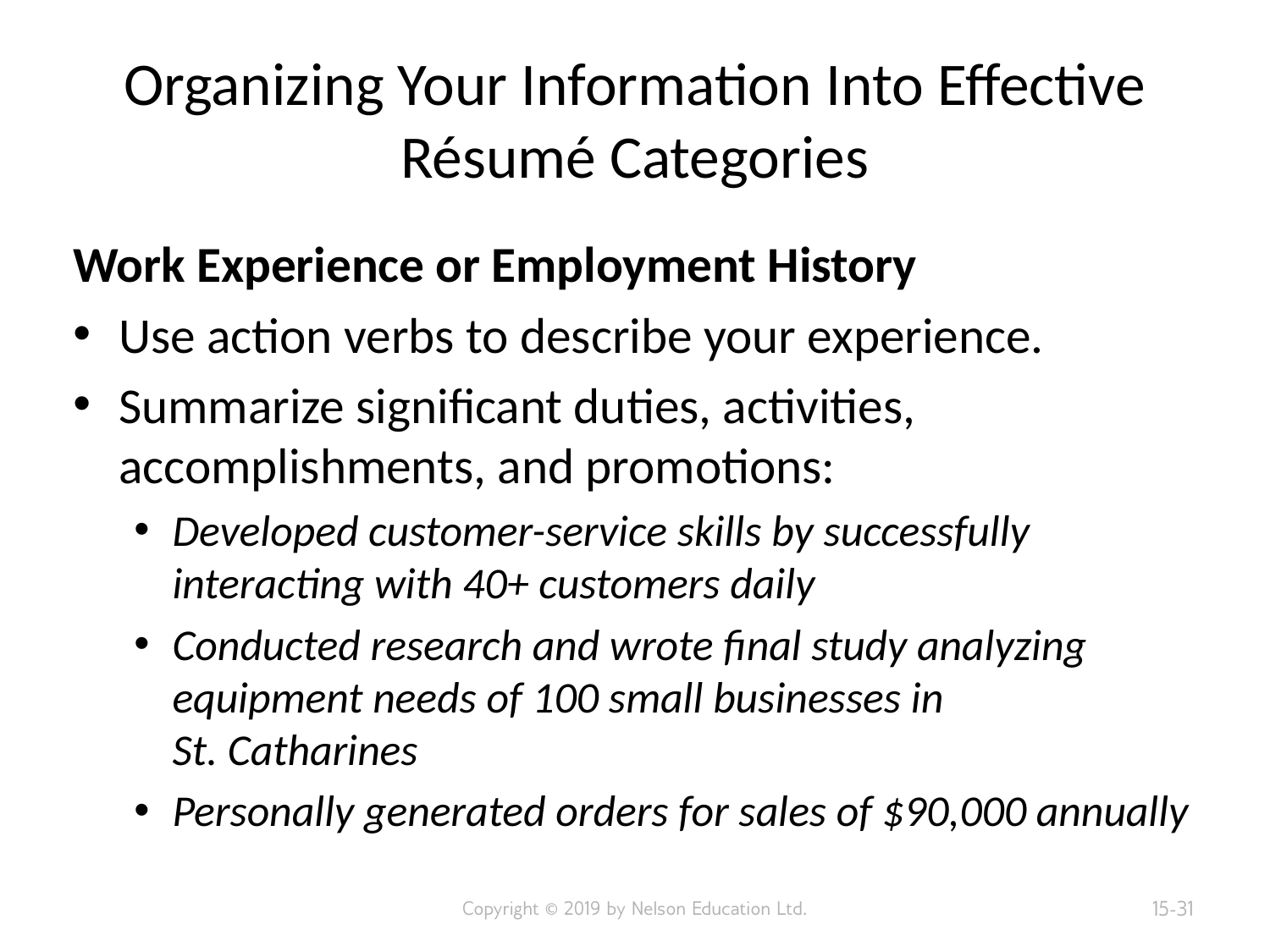

# Organizing Your Information Into Effective Résumé Categories
Work Experience or Employment History
Use action verbs to describe your experience.
Summarize significant duties, activities, accomplishments, and promotions:
Developed customer-service skills by successfully interacting with 40+ customers daily
Conducted research and wrote final study analyzing equipment needs of 100 small businesses in
St. Catharines
Personally generated orders for sales of $90,000 annually

Copyright © 2019 by Nelson Education Ltd.
15-31